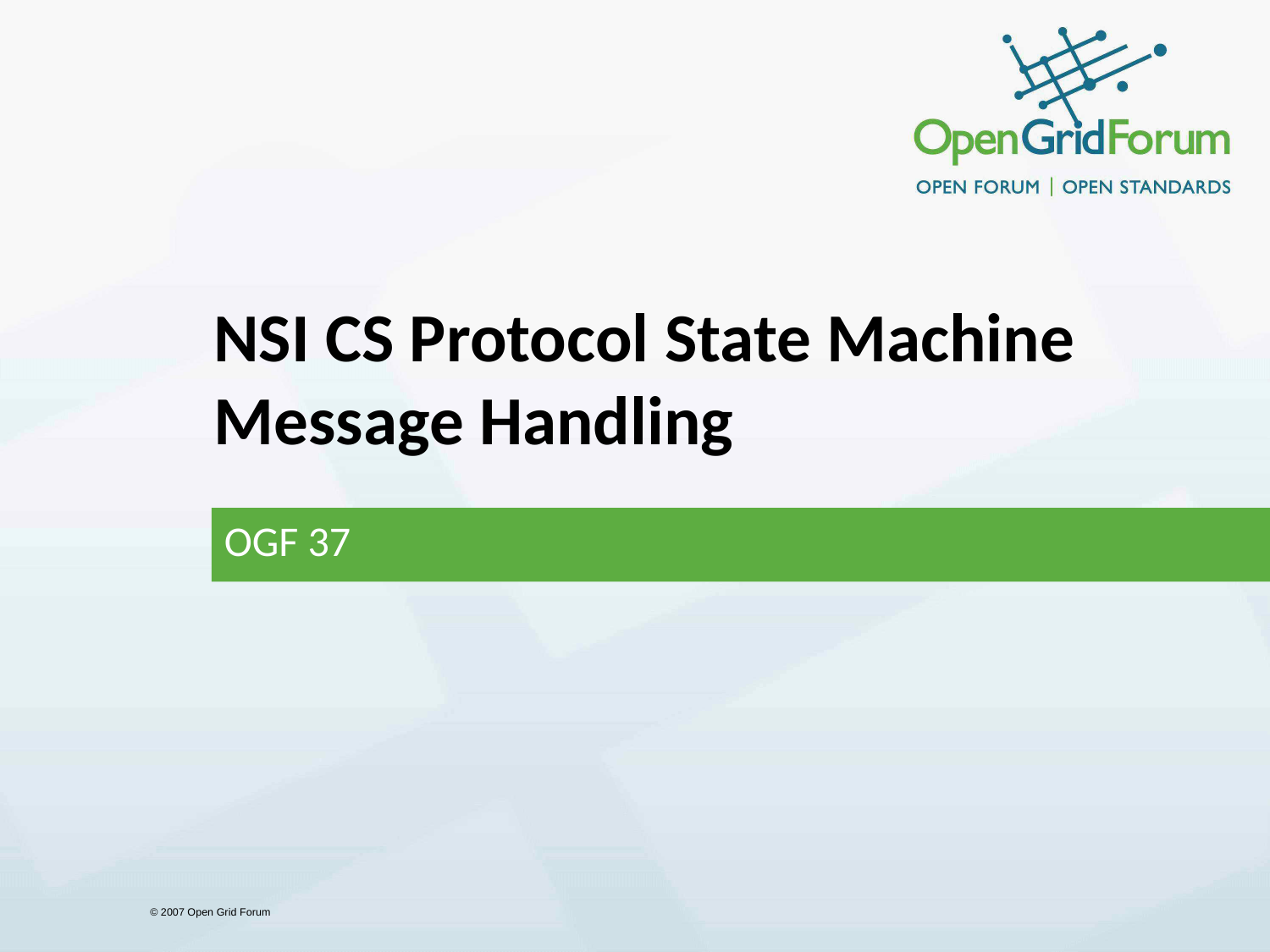

# NSI CS Protocol State Machine Message Handling
OGF 37